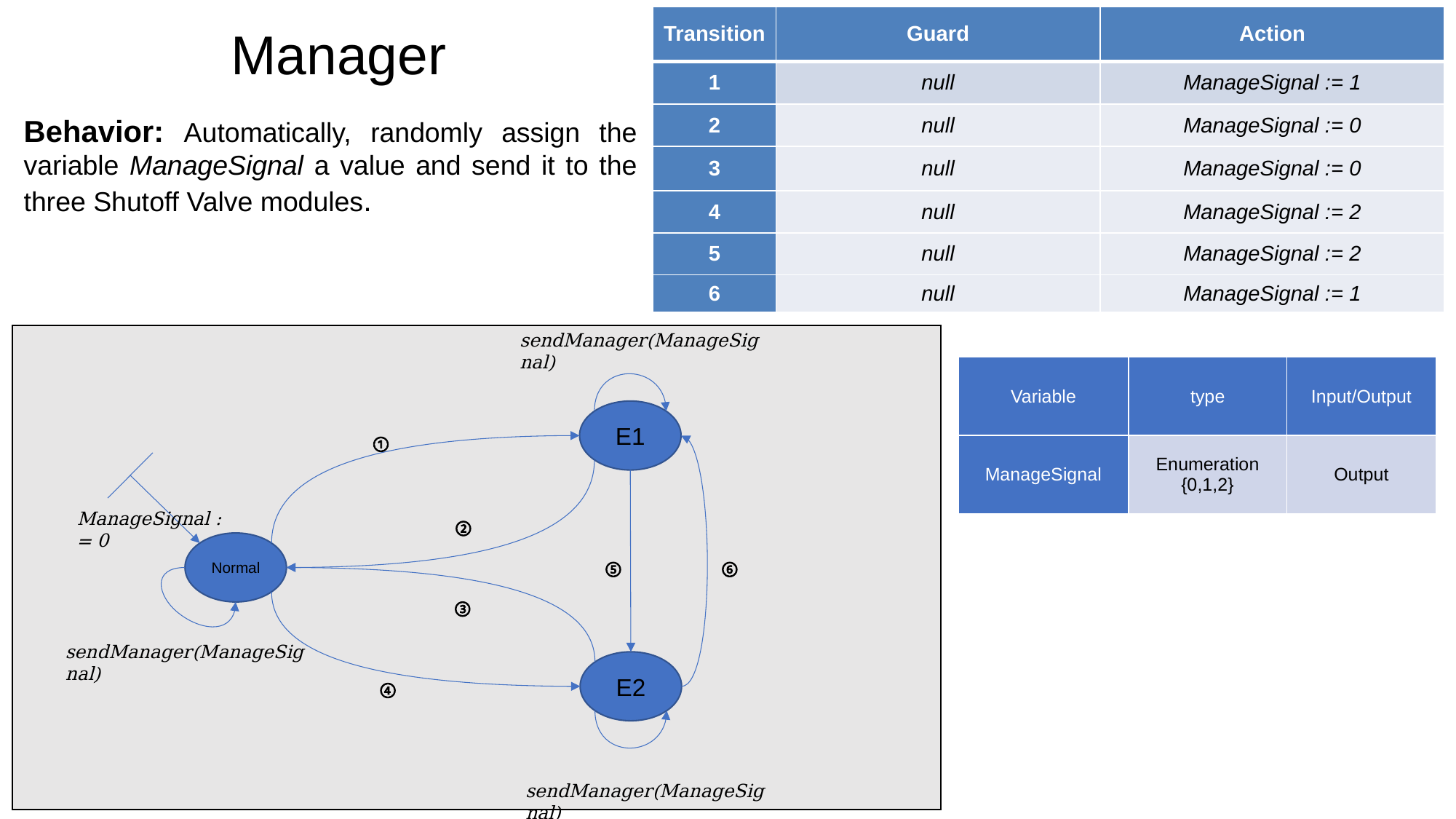

| Transition | Guard | Action |
| --- | --- | --- |
| 1 | null | ManageSignal := 1 |
| 2 | null | ManageSignal := 0 |
| 3 | null | ManageSignal := 0 |
| 4 | null | ManageSignal := 2 |
| 5 | null | ManageSignal := 2 |
| 6 | null | ManageSignal := 1 |
# Manager
Behavior: Automatically, randomly assign the variable ManageSignal a value and send it to the three Shutoff Valve modules.

sendManager(ManageSignal)
| Variable | type | Input/Output |
| --- | --- | --- |
| ManageSignal | Enumeration {0,1,2} | Output |
E1
①
ManageSignal := 0
②
Normal
⑤
⑥
③
sendManager(ManageSignal)
E2
④
sendManager(ManageSignal)